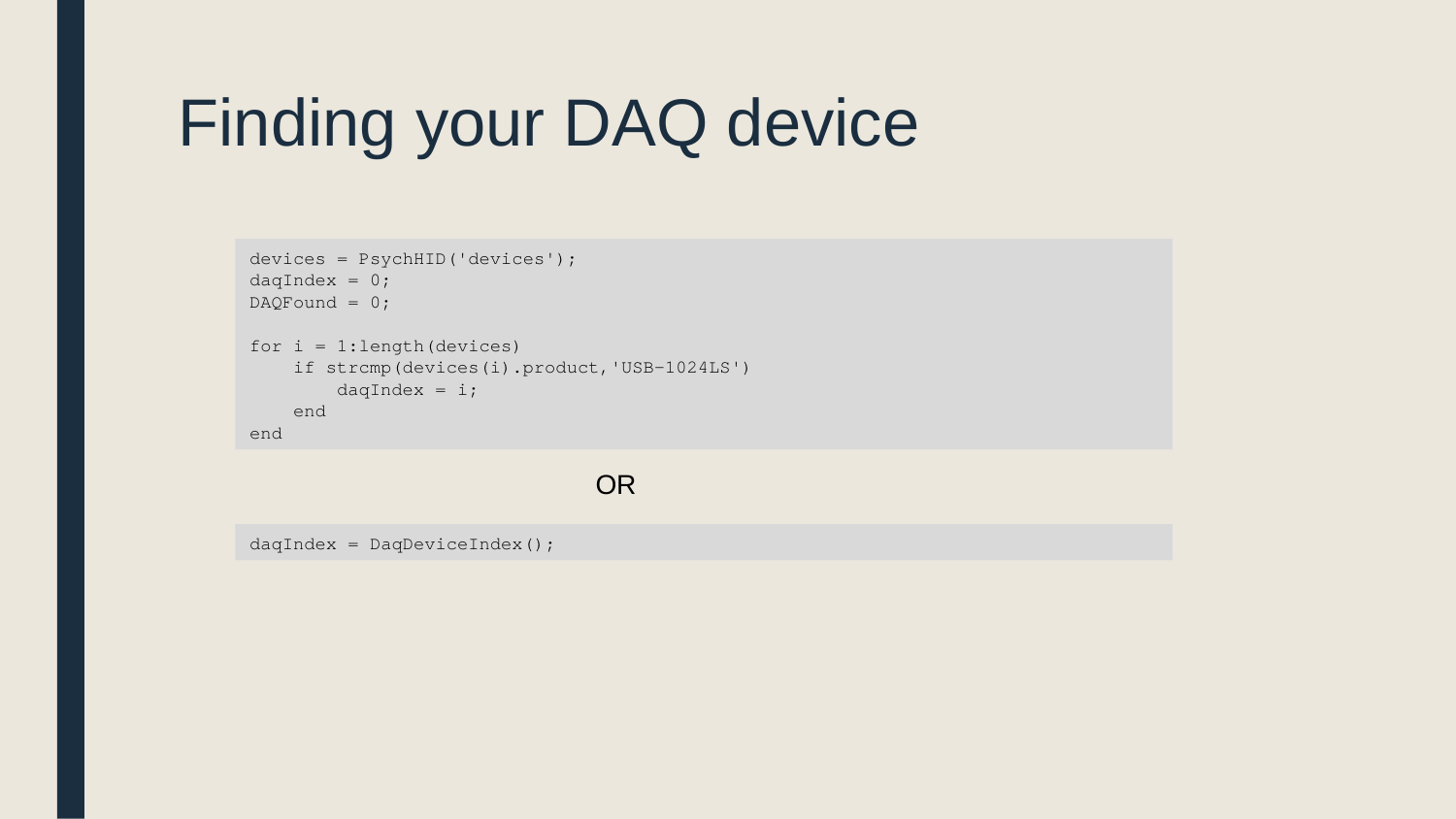

# Finding your DAQ device
devices = PsychHID('devices');
daqIndex = 0;
DAQFound = 0;

for i = 1:length(devices)
    if strcmp(devices(i).product,'USB-1024LS')
        daqIndex = i;
    end
end
OR
daqIndex = DaqDeviceIndex();